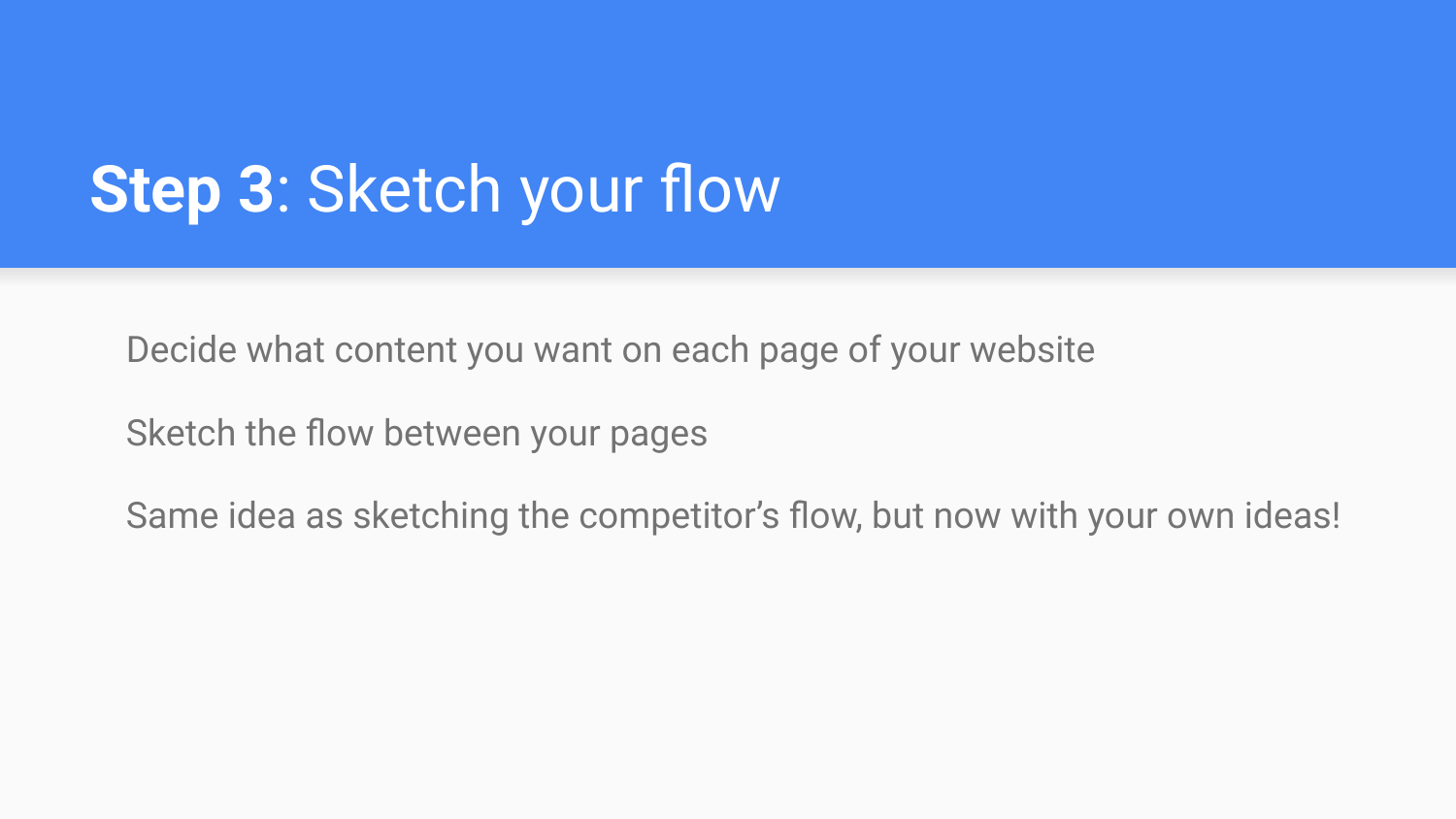

# Step 3: Sketch your flow
Decide what content you want on each page of your website
Sketch the flow between your pages
Same idea as sketching the competitor’s flow, but now with your own ideas!